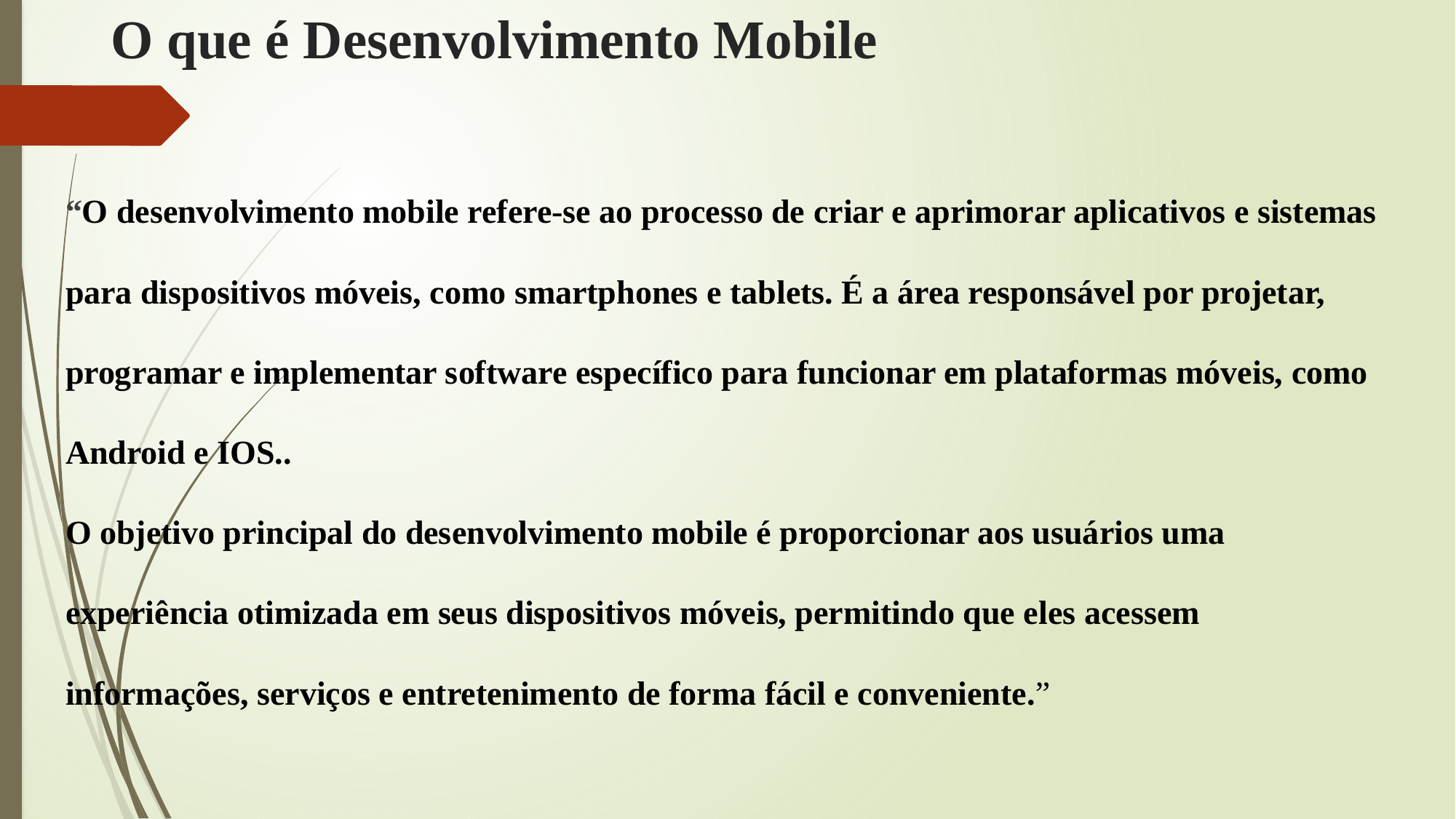

# O que é Desenvolvimento Mobile
“O desenvolvimento mobile refere-se ao processo de criar e aprimorar aplicativos e sistemas para dispositivos móveis, como smartphones e tablets. É a área responsável por projetar, programar e implementar software específico para funcionar em plataformas móveis, como Android e IOS..
O objetivo principal do desenvolvimento mobile é proporcionar aos usuários uma experiência otimizada em seus dispositivos móveis, permitindo que eles acessem informações, serviços e entretenimento de forma fácil e conveniente.”